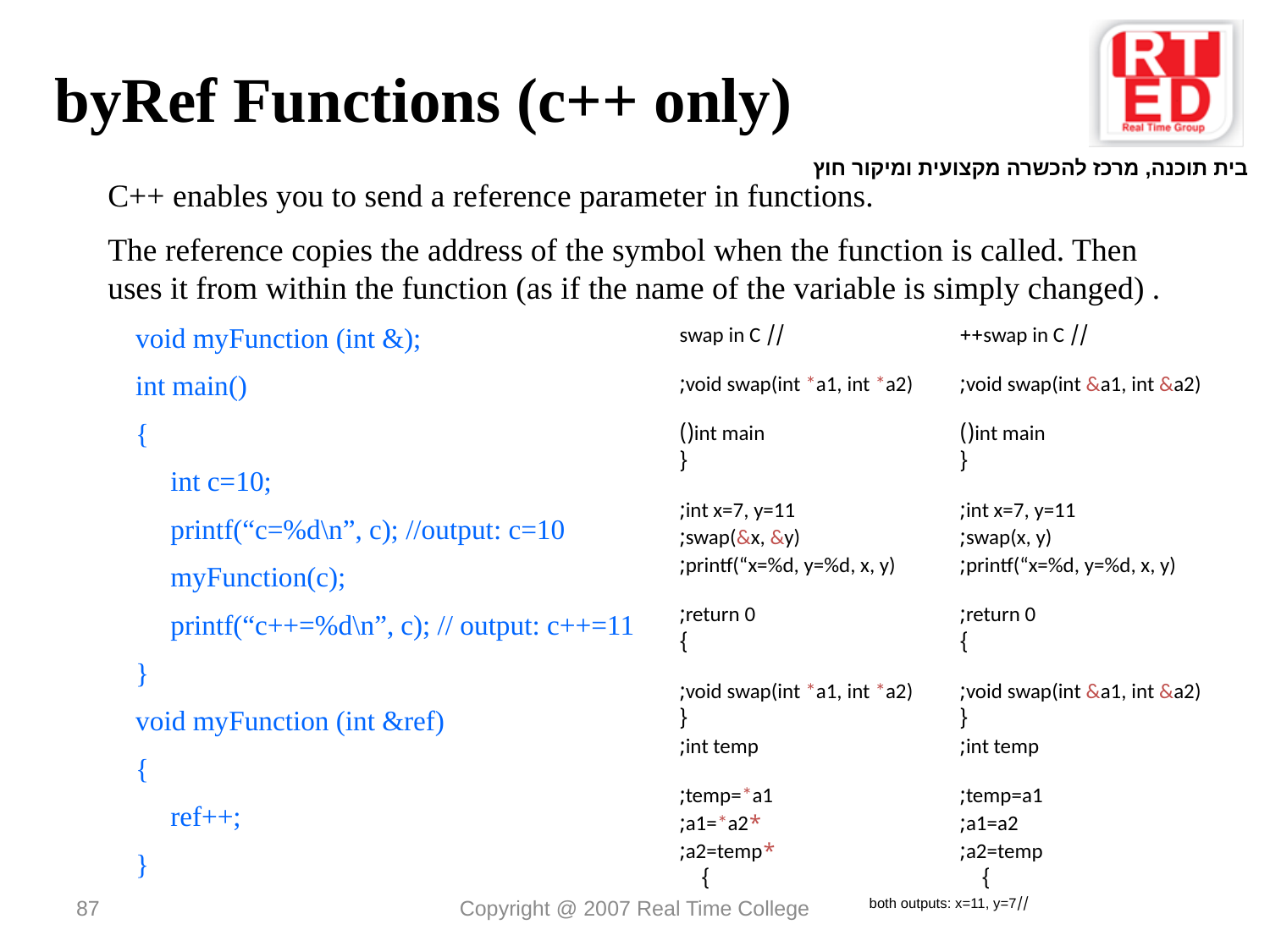

byRef Functions (c++ only)
C++ enables you to send a reference parameter in functions.
The reference copies the address of the symbol when the function is called. Then uses it from within the function (as if the name of the variable is simply changed) .
    void myFunction (int &);
    int main()
    {
         int c=10;
         printf(“c=%d\n”, c); //output: c=10
         myFunction(c);
         printf(“c++=%d\n”, c); // output: c++=11
    }
    void myFunction (int &ref)
    {
         ref++;
    }
| // swap in C void swap(int \*a1, int \*a2); int main() { int x=7, y=11; swap(&x, &y); printf(“x=%d, y=%d, x, y); return 0; } void swap(int \*a1, int \*a2); { int temp; temp=\*a1; \*a1=\*a2; \*a2=temp; } | // swap in C++ void swap(int &a1, int &a2); int main() { int x=7, y=11; swap(x, y); printf(“x=%d, y=%d, x, y); return 0; } void swap(int &a1, int &a2); { int temp; temp=a1; a1=a2; a2=temp; } |
| --- | --- |
87
Copyright @ 2007 Real Time College
//both outputs: x=11, y=7